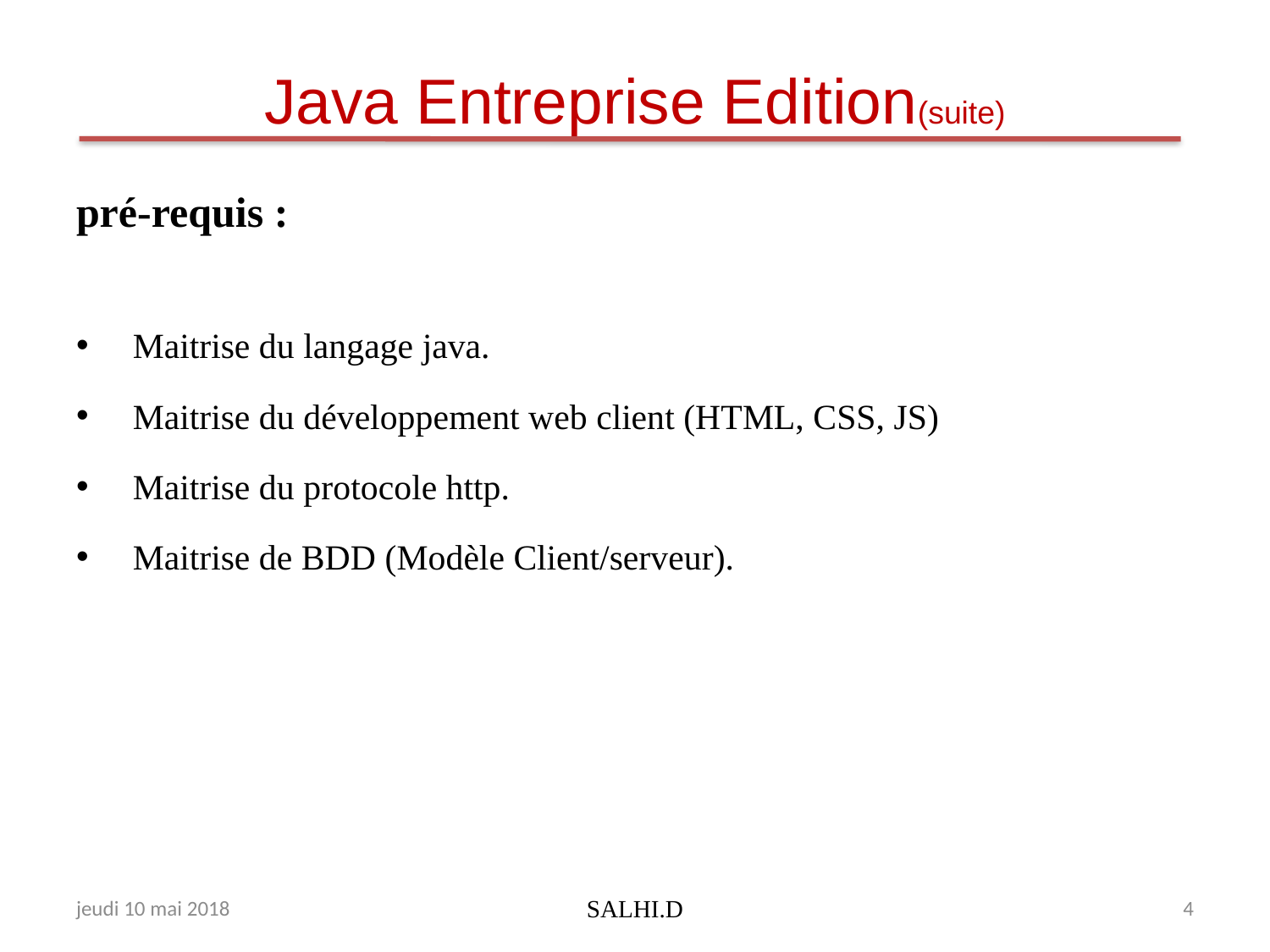

# Java Entreprise Edition(suite)
pré-requis :

 Maitrise du langage java.
 Maitrise du développement web client (HTML, CSS, JS)
 Maitrise du protocole http.
 Maitrise de BDD (Modèle Client/serveur).
jeudi 10 mai 2018
SALHI.D
4